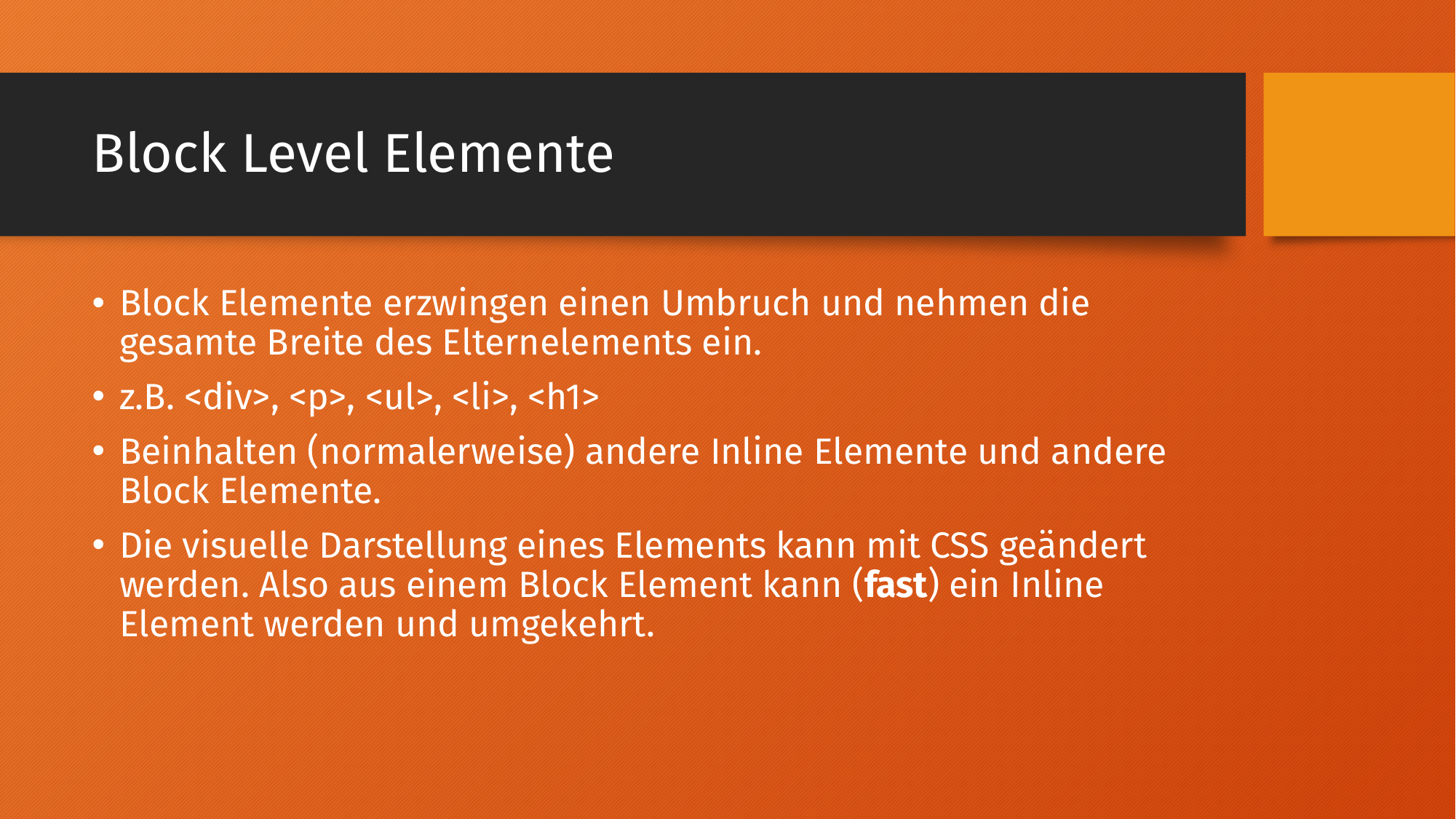

# Block Level Elemente
Block Elemente erzwingen einen Umbruch und nehmen die gesamte Breite des Elternelements ein.
z.B. <div>, <p>, <ul>, <li>, <h1>
Beinhalten (normalerweise) andere Inline Elemente und andere Block Elemente.
Die visuelle Darstellung eines Elements kann mit CSS geändert werden. Also aus einem Block Element kann (fast) ein Inline Element werden und umgekehrt.